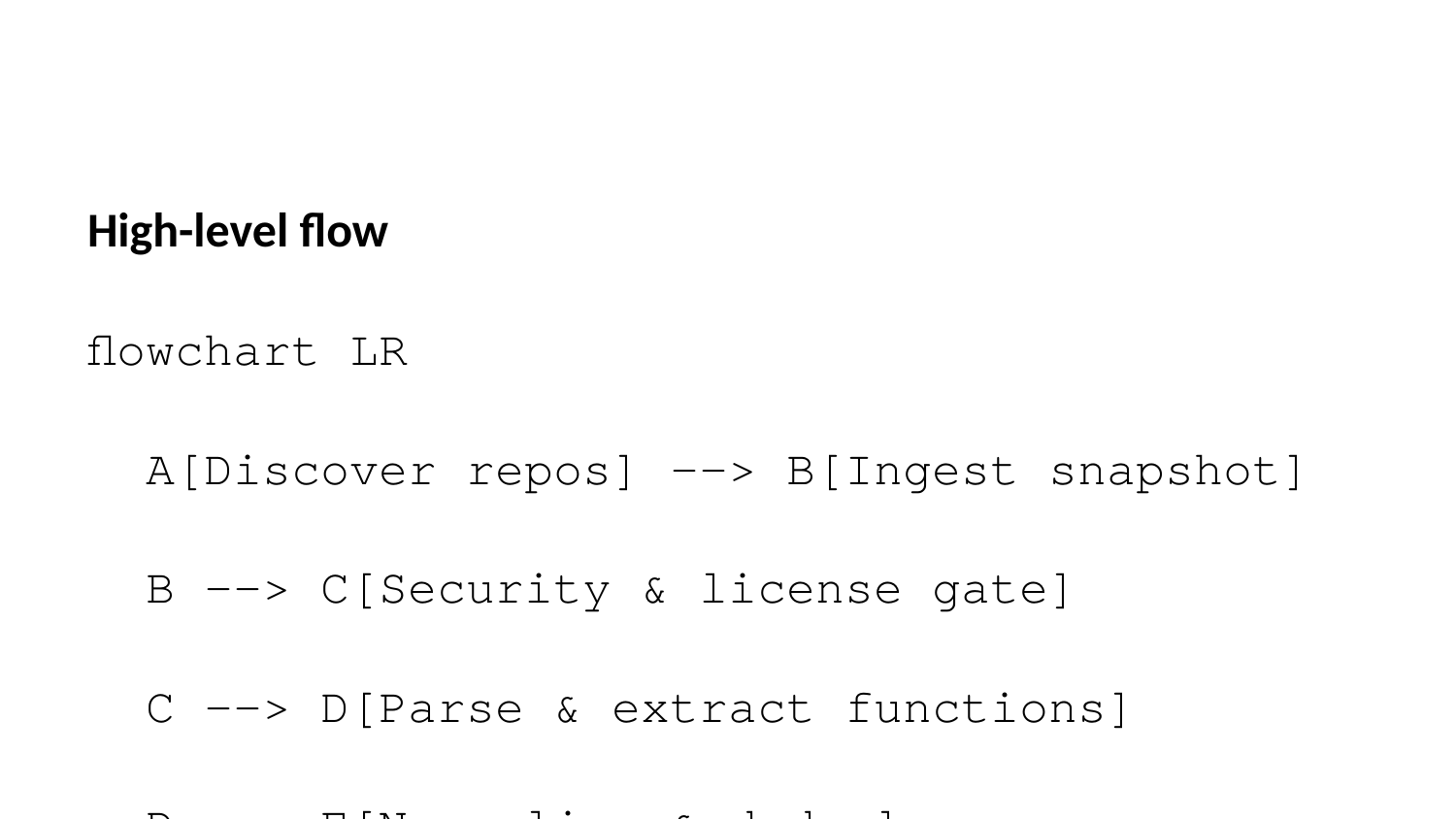

High-level flow
flowchart LR
  A[Discover repos] --> B[Ingest snapshot]
  B --> C[Security & license gate]
  C --> D[Parse & extract functions]
  D --> E[Normalize & dedup]
  E --> F[Build task datasets]
  F --> G[Validate & version]
Powered by Prefect tasks with retries and simple caching for discovery.